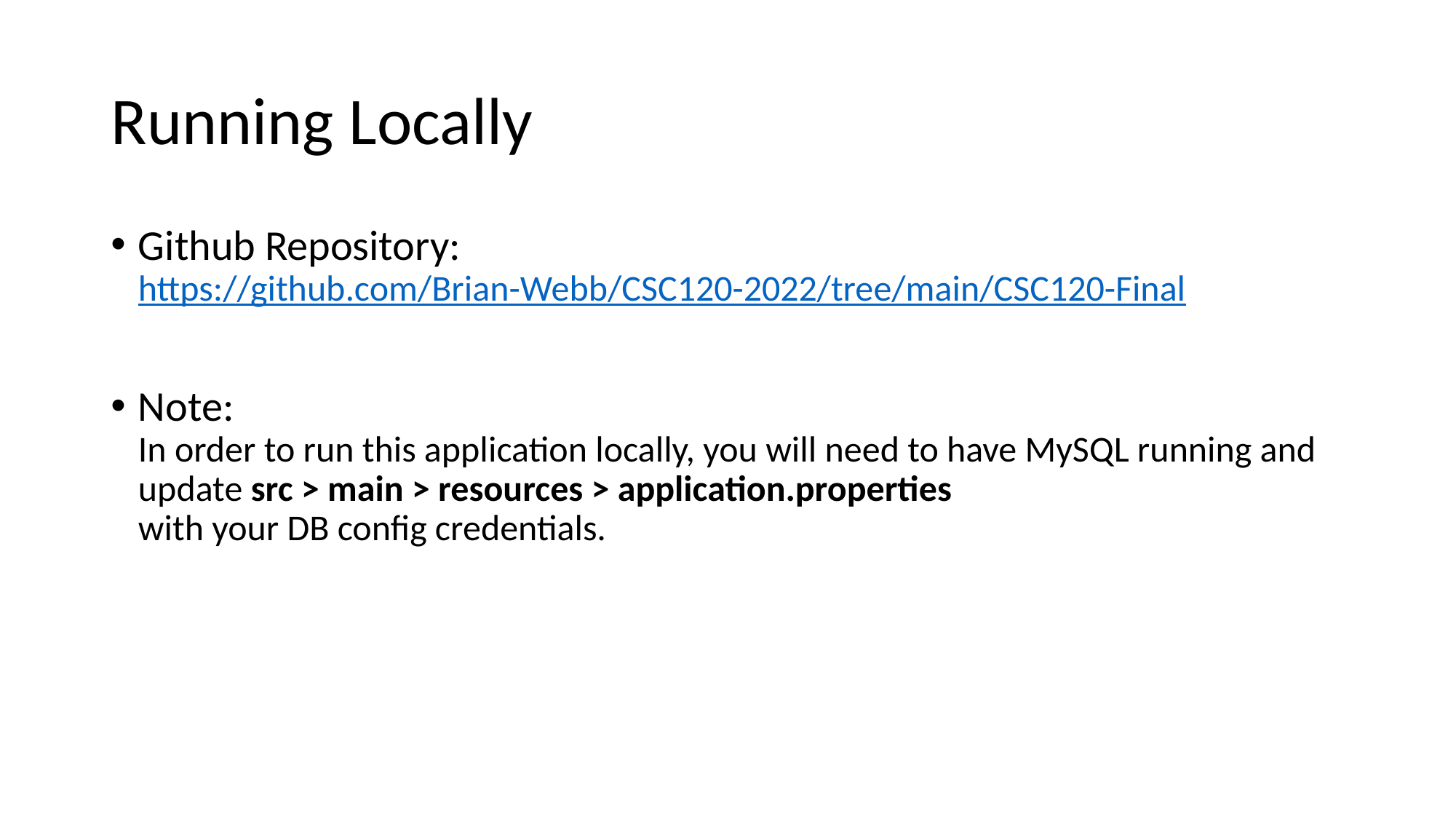

# Running Locally
Github Repository:
https://github.com/Brian-Webb/CSC120-2022/tree/main/CSC120-Final

Note:
In order to run this application locally, you will need to have MySQL running and update src > main > resources > application.properties
with your DB config credentials.